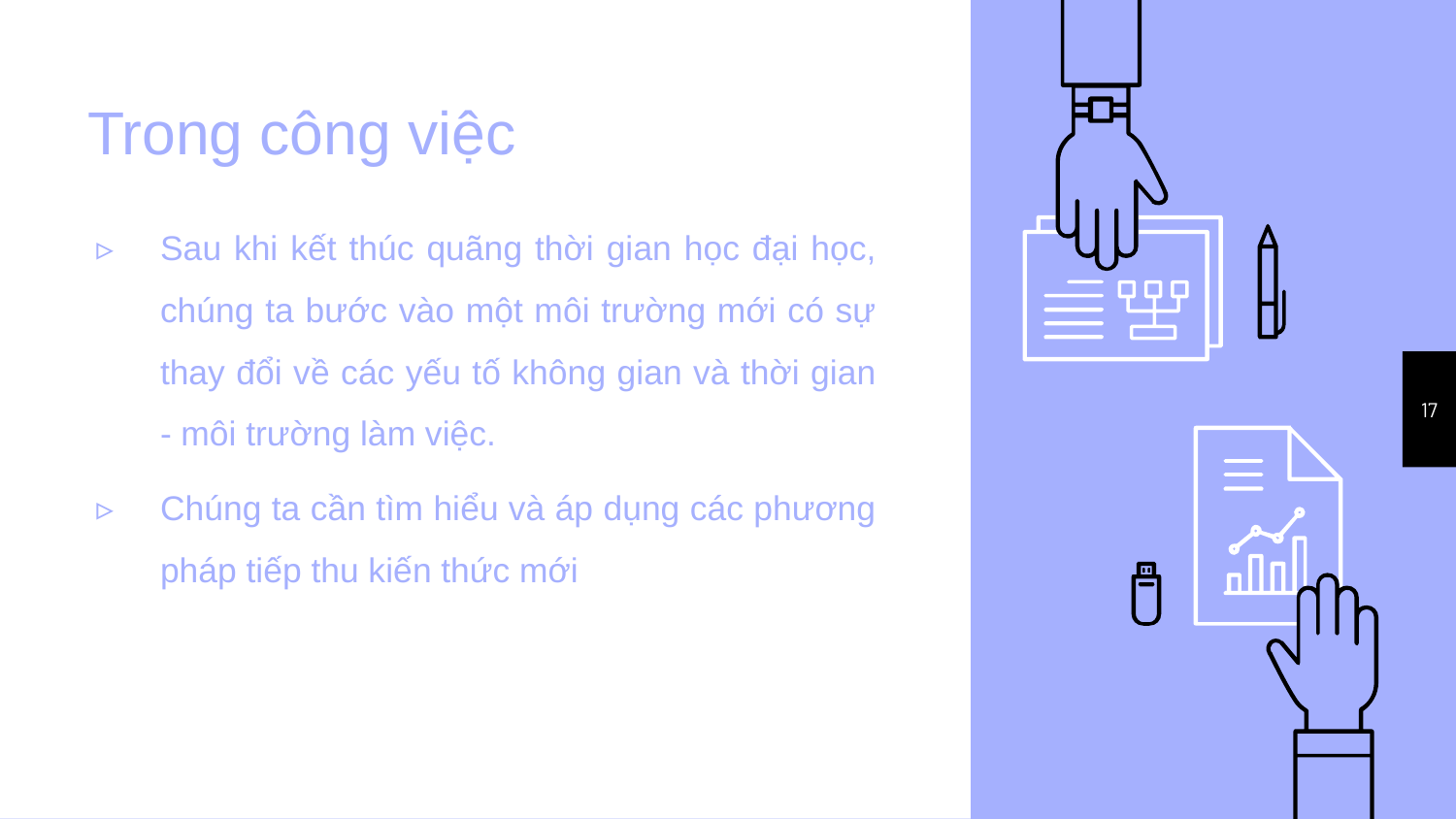

# Trong công việc
Sau khi kết thúc quãng thời gian học đại học, chúng ta bước vào một môi trường mới có sự thay đổi về các yếu tố không gian và thời gian - môi trường làm việc.
Chúng ta cần tìm hiểu và áp dụng các phương pháp tiếp thu kiến thức mới

17